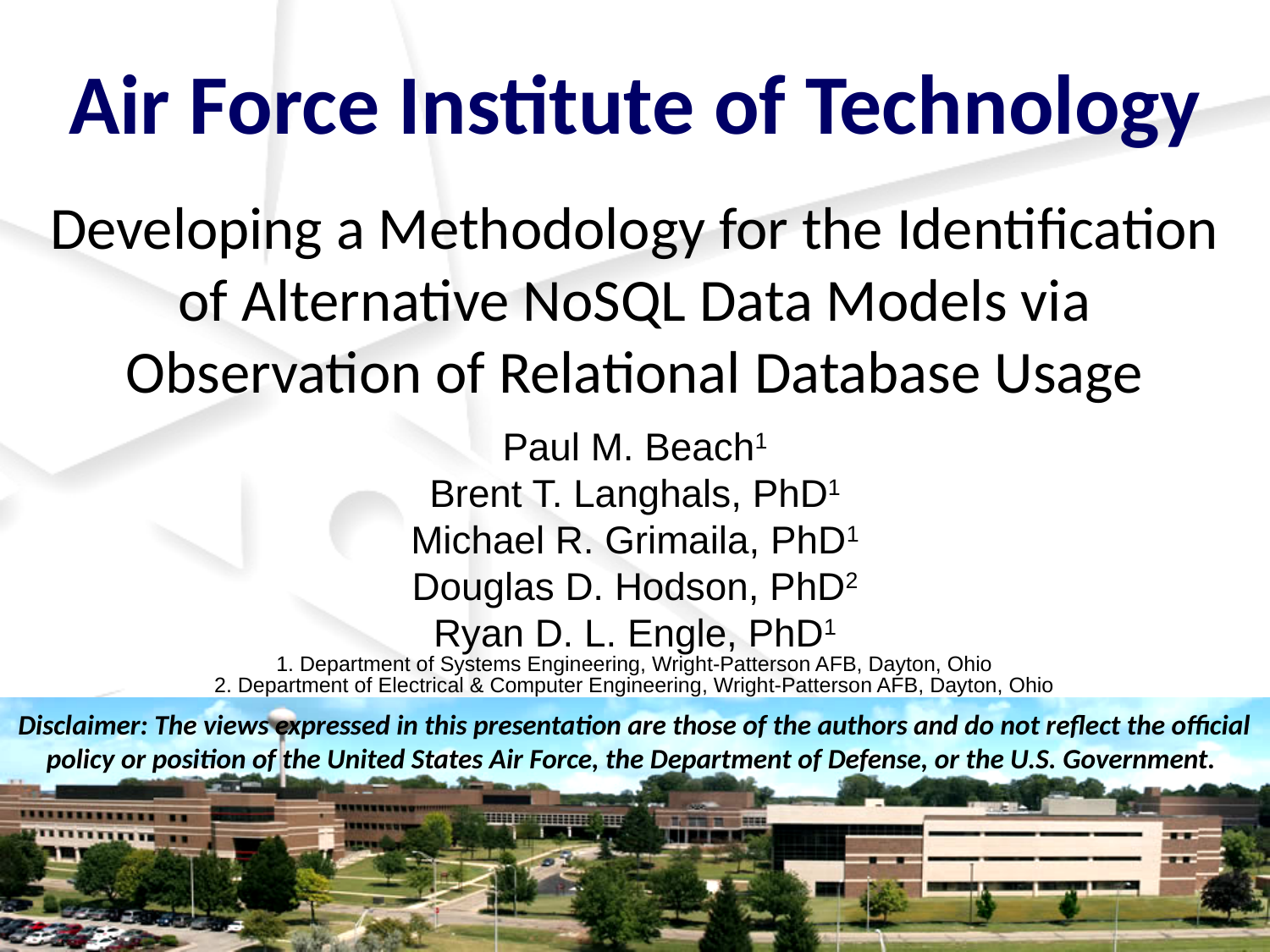

# Developing a Methodology for the Identification of Alternative NoSQL Data Models via Observation of Relational Database Usage
Paul M. Beach1
Brent T. Langhals, PhD1
Michael R. Grimaila, PhD1
Douglas D. Hodson, PhD2
Ryan D. L. Engle, PhD1
1. Department of Systems Engineering, Wright-Patterson AFB, Dayton, Ohio
2. Department of Electrical & Computer Engineering, Wright-Patterson AFB, Dayton, Ohio

Disclaimer: The views expressed in this presentation are those of the authors and do not reflect the official policy or position of the United States Air Force, the Department of Defense, or the U.S. Government.